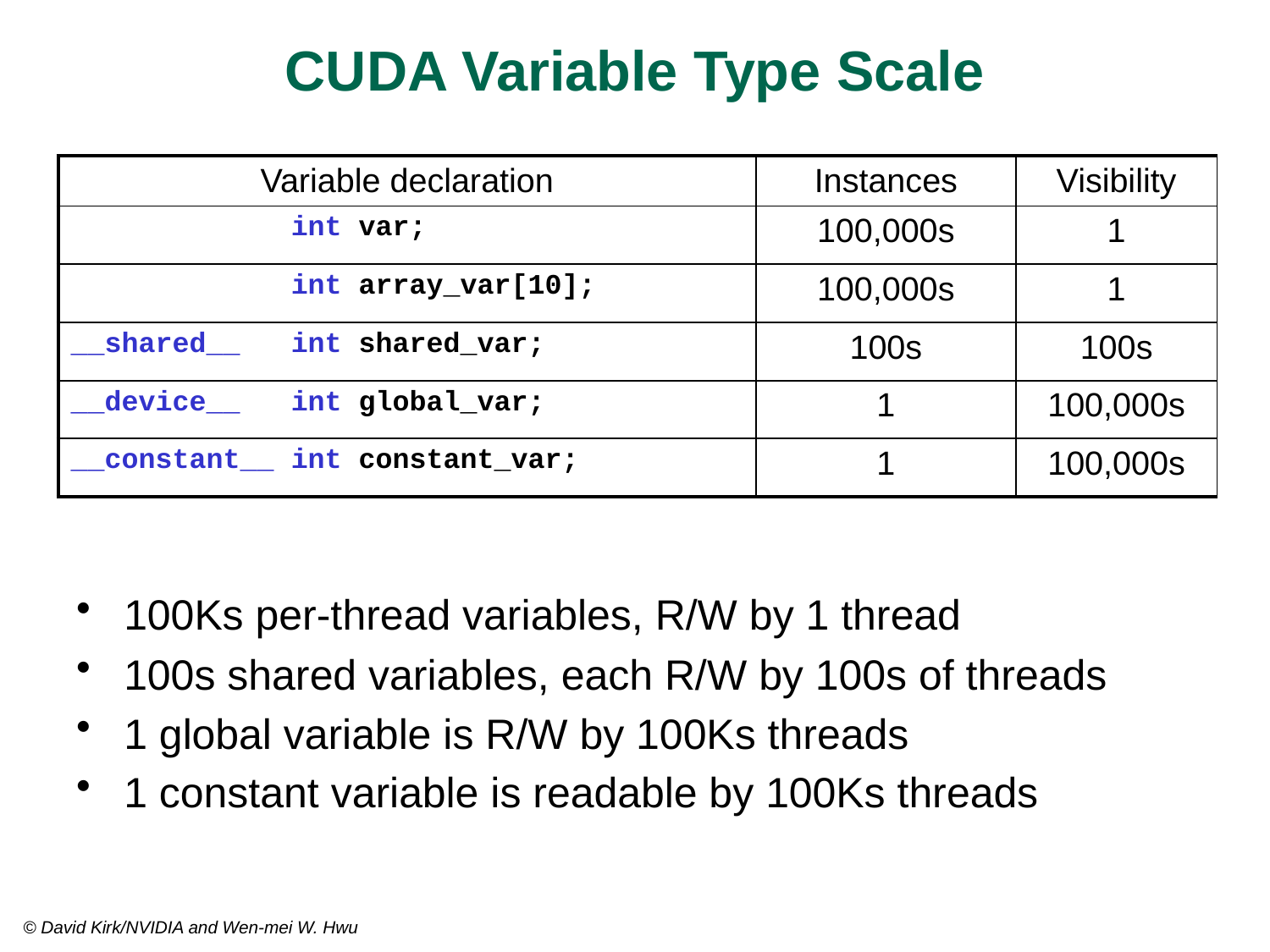

# CUDA Variable Type Scale
| Variable declaration | Instances | Visibility |
| --- | --- | --- |
| int var; | 100,000s | 1 |
| int array\_var[10]; | 100,000s | 1 |
| \_\_shared\_\_ int shared\_var; | 100s | 100s |
| \_\_device\_\_ int global\_var; | 1 | 100,000s |
| \_\_constant\_\_ int constant\_var; | 1 | 100,000s |
100Ks per-thread variables, R/W by 1 thread
100s shared variables, each R/W by 100s of threads
1 global variable is R/W by 100Ks threads
1 constant variable is readable by 100Ks threads
© David Kirk/NVIDIA and Wen-mei W. Hwu